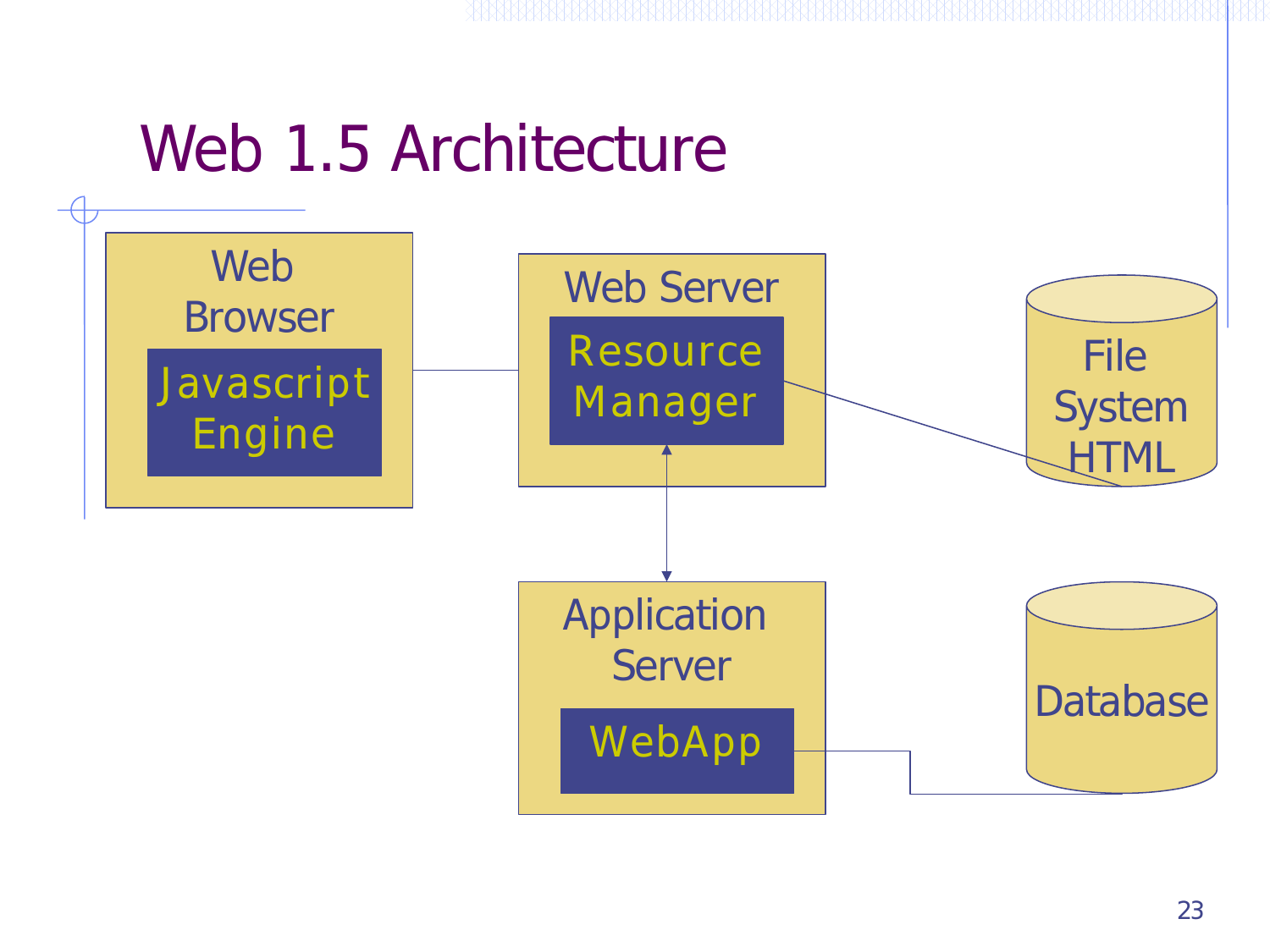

# Web 1.5 Architecture
Web
Browser
Web Server
File
System
HTML
Resource
Manager
Javascript
Engine
Application
Server
Database
WebApp
23